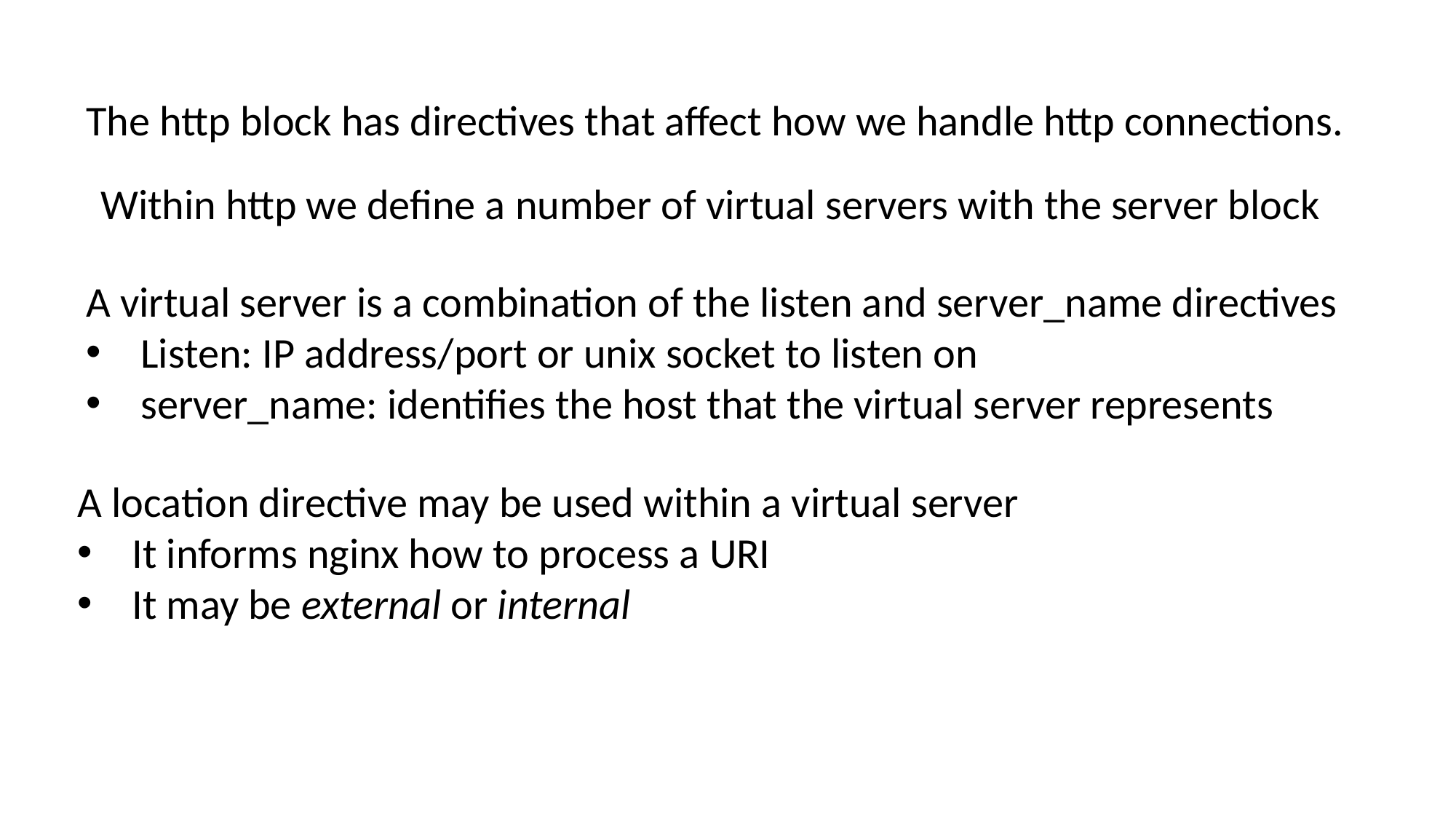

The http block has directives that affect how we handle http connections.
Within http we define a number of virtual servers with the server block
A virtual server is a combination of the listen and server_name directives
Listen: IP address/port or unix socket to listen on
server_name: identifies the host that the virtual server represents
A location directive may be used within a virtual server
It informs nginx how to process a URI
It may be external or internal